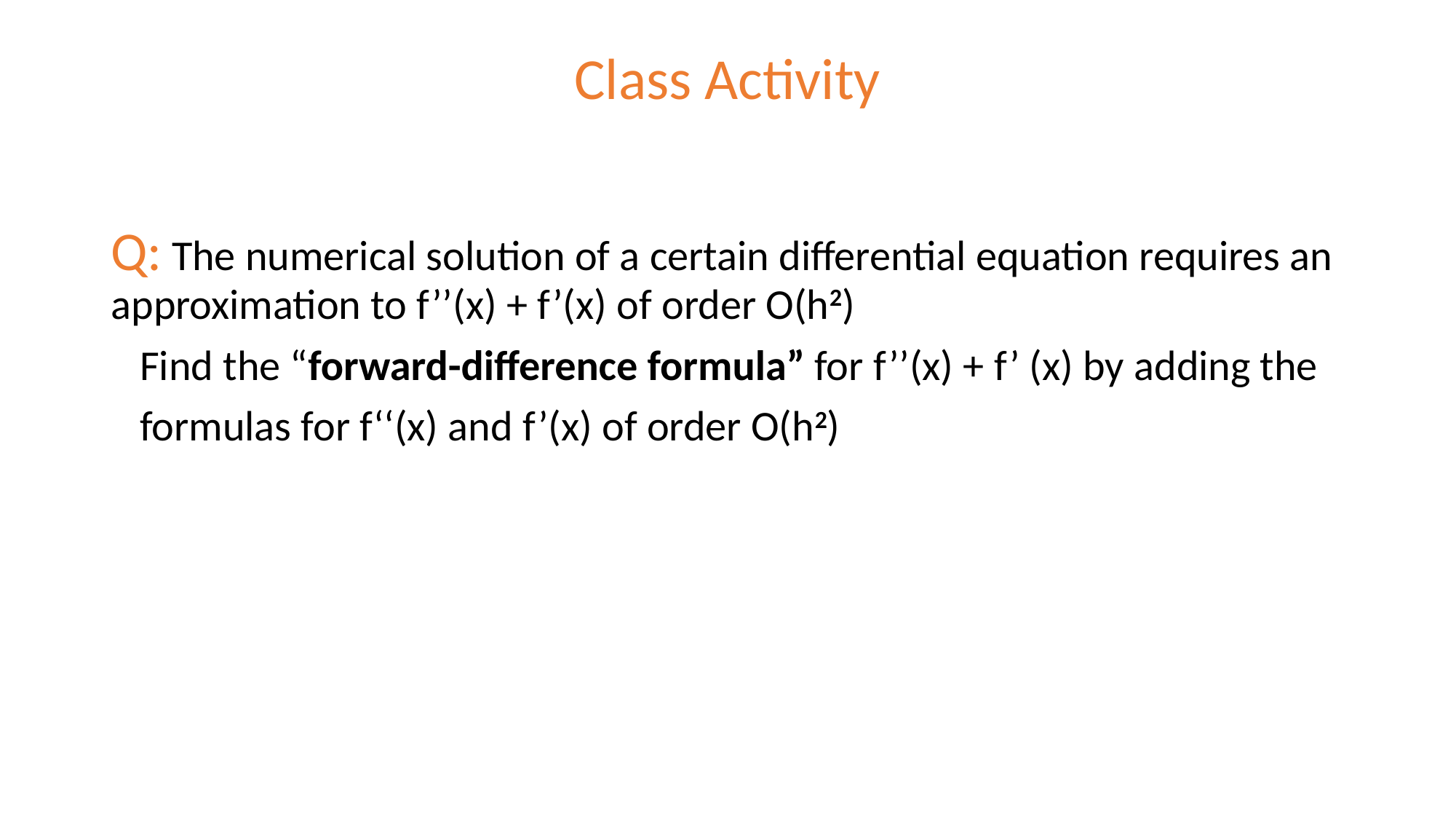

# Class Activity
Q: The numerical solution of a certain differential equation requires an approximation to f’’(x) + f’(x) of order O(h2)
   Find the “forward-difference formula” for f’’(x) + f’ (x) by adding the
   formulas for f‘‘(x) and f’(x) of order O(h2)